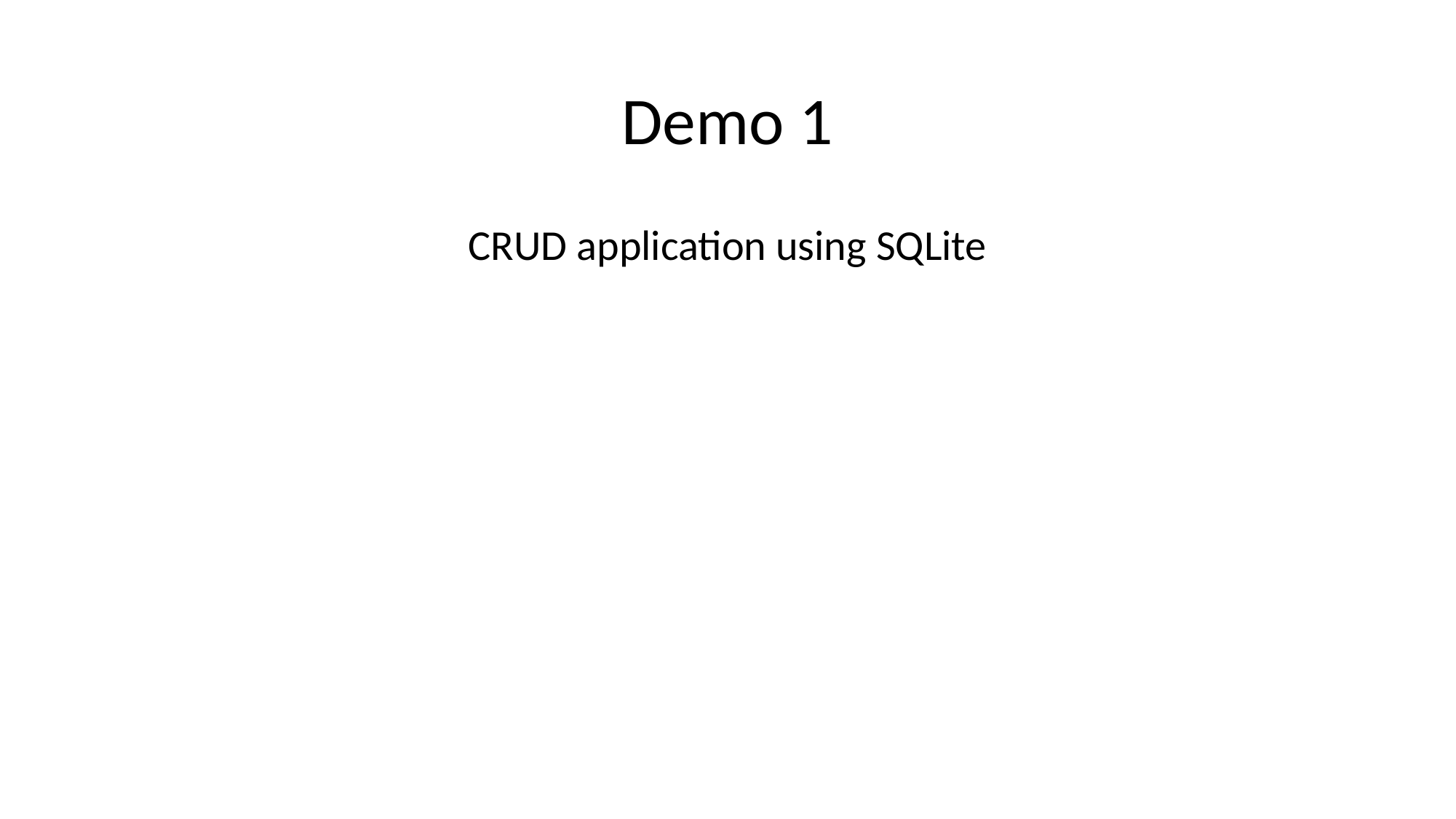

# Demo 1
CRUD application using SQLite